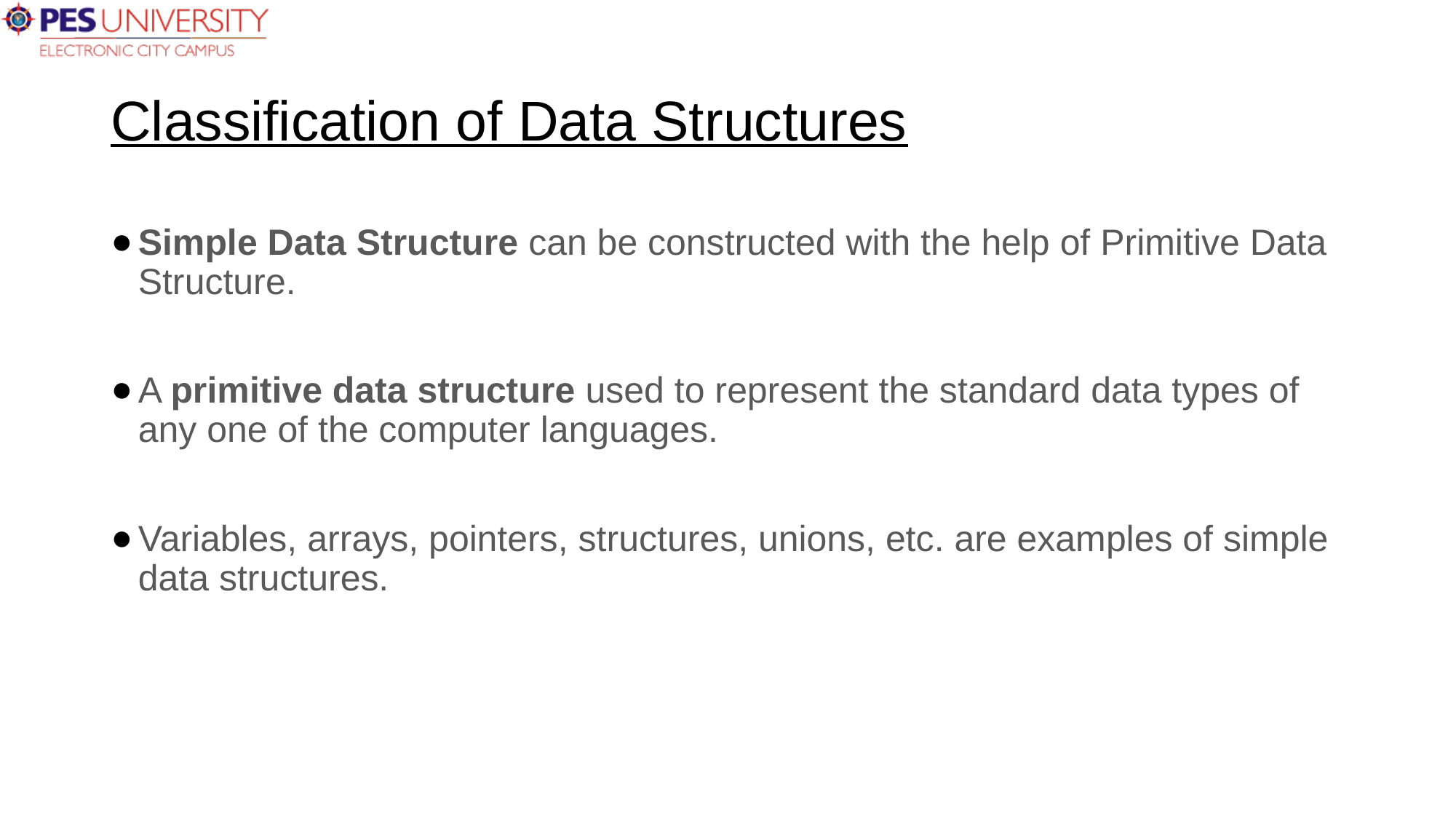

# Classification of Data Structures
Simple Data Structure can be constructed with the help of Primitive Data Structure.

A primitive data structure used to represent the standard data types of any one of the computer languages.

Variables, arrays, pointers, structures, unions, etc. are examples of simple data structures.